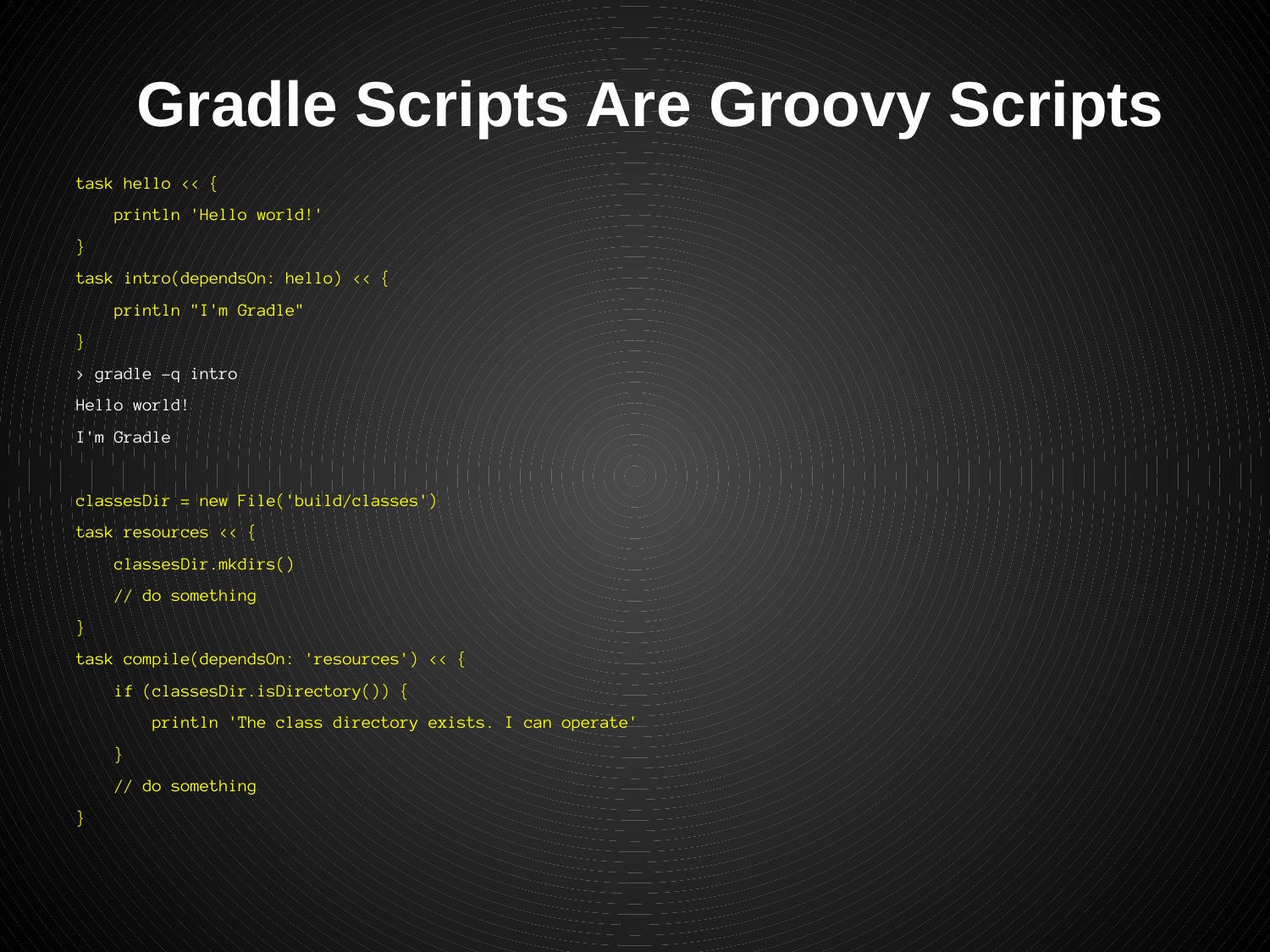

# Gradle Scripts Are Groovy Scripts
task hello << {
    println 'Hello world!'
}
task intro(dependsOn: hello) << {
    println "I'm Gradle"
}
> gradle -q intro
Hello world!
I'm Gradle

classesDir = new File('build/classes')
task resources << {
    classesDir.mkdirs()
    // do something
}
task compile(dependsOn: 'resources') << {
    if (classesDir.isDirectory()) {
        println 'The class directory exists. I can operate'
    }
    // do something
}